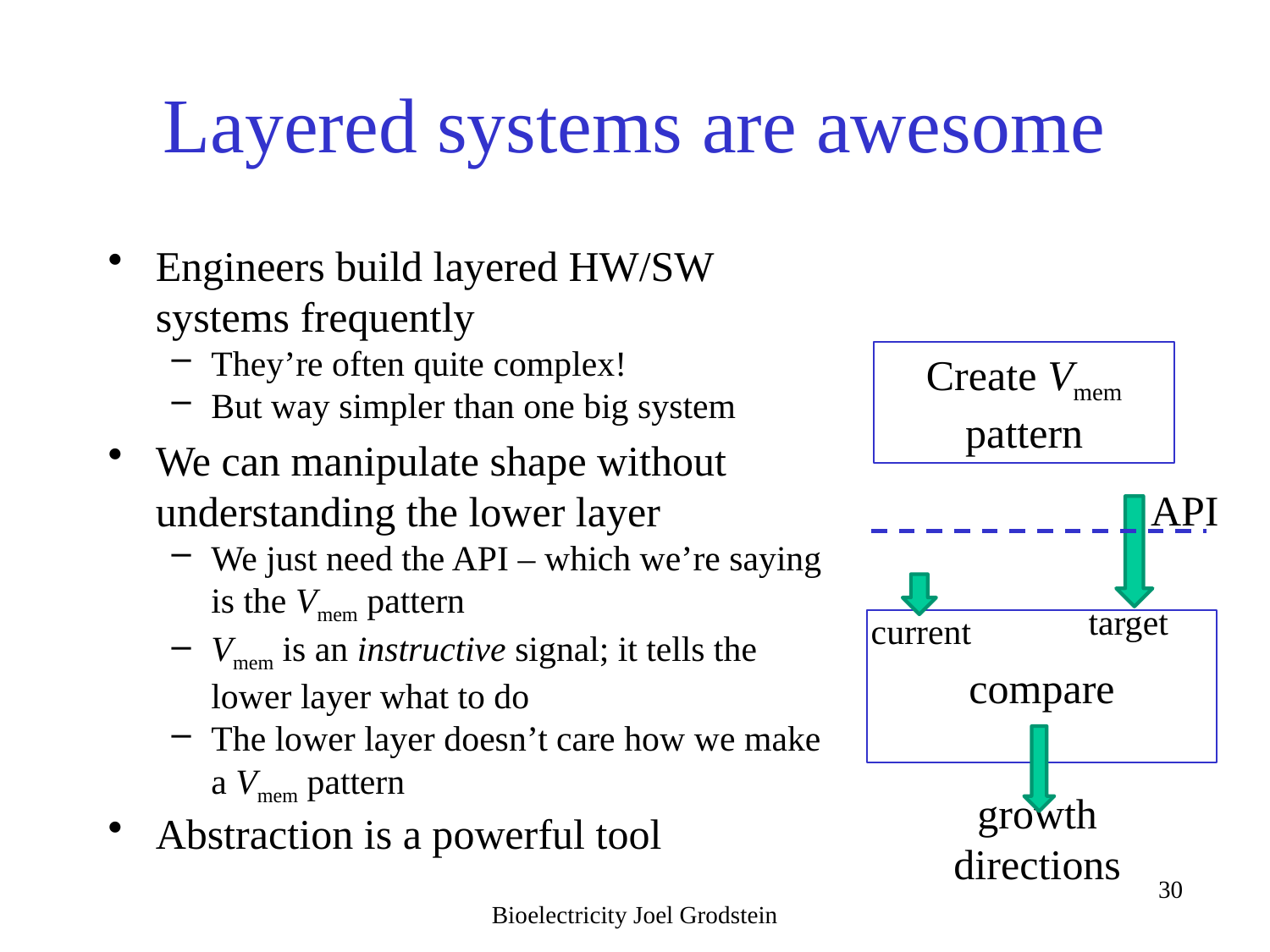

# Layered systems are awesome
Engineers build layered HW/SW systems frequently
They’re often quite complex!
But way simpler than one big system
We can manipulate shape without understanding the lower layer
We just need the API – which we’re saying is the Vmem pattern
Vmem is an instructive signal; it tells the lower layer what to do
The lower layer doesn’t care how we make a Vmem pattern
Abstraction is a powerful tool

Create Vmem pattern
API

target
current
compare

growth directions
Bioelectricity Joel Grodstein